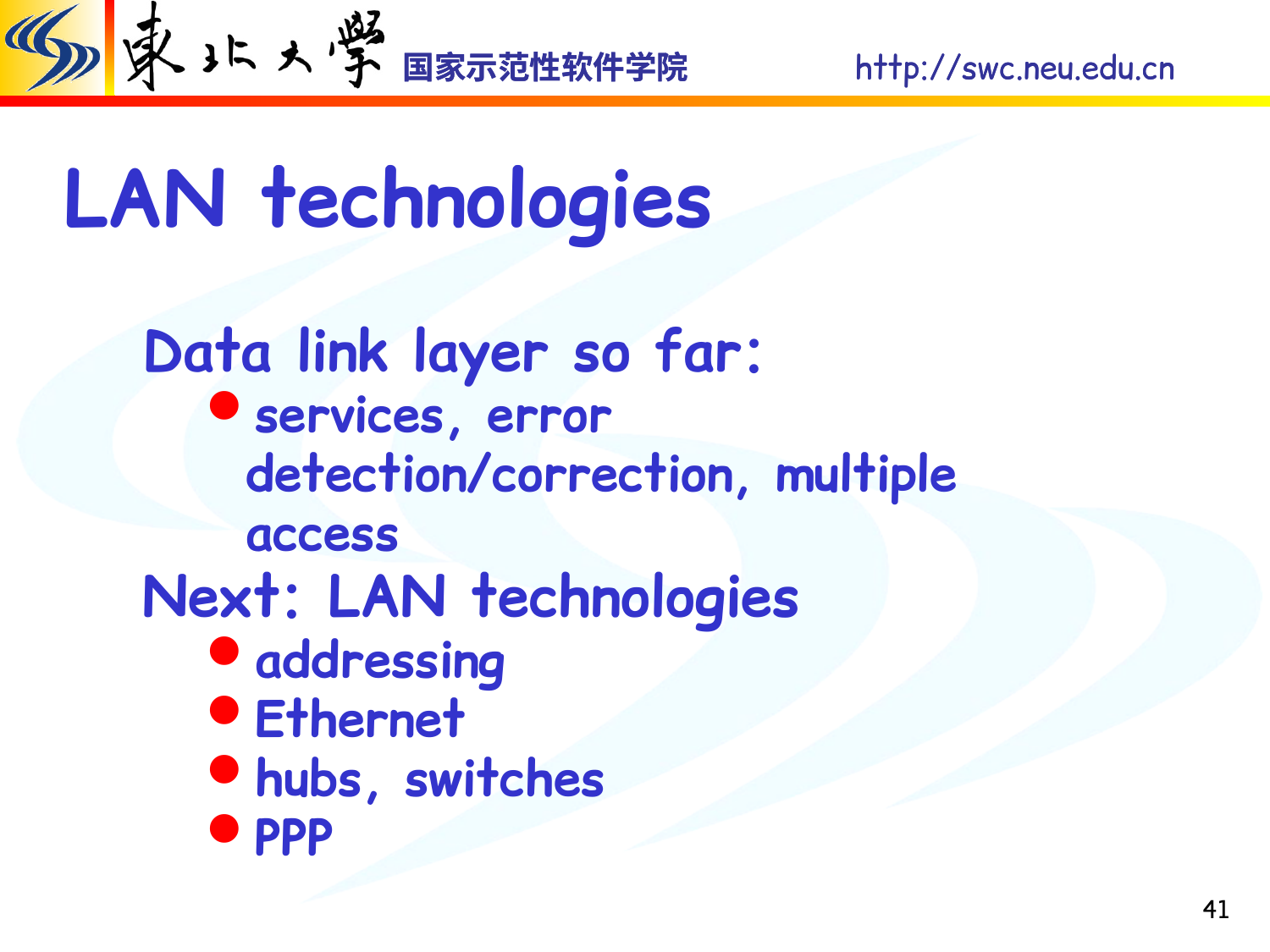

# LAN technologies
Data link layer so far:
services, error detection/correction, multiple access
Next: LAN technologies
addressing
Ethernet
hubs, switches
PPP

41